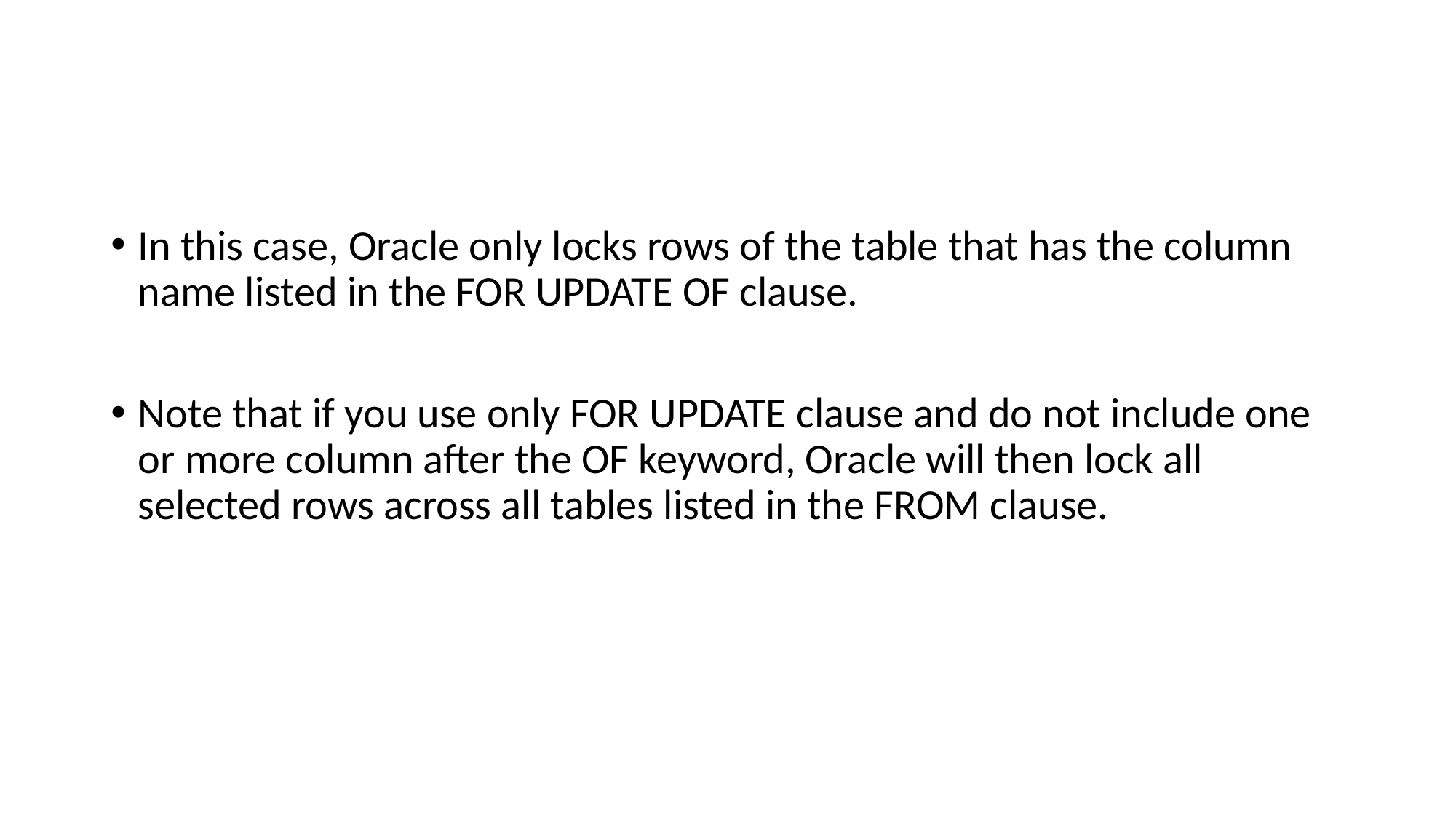

#
In this case, Oracle only locks rows of the table that has the column name listed in the FOR UPDATE OF clause.

Note that if you use only FOR UPDATE clause and do not include one or more column after the OF keyword, Oracle will then lock all selected rows across all tables listed in the FROM clause.